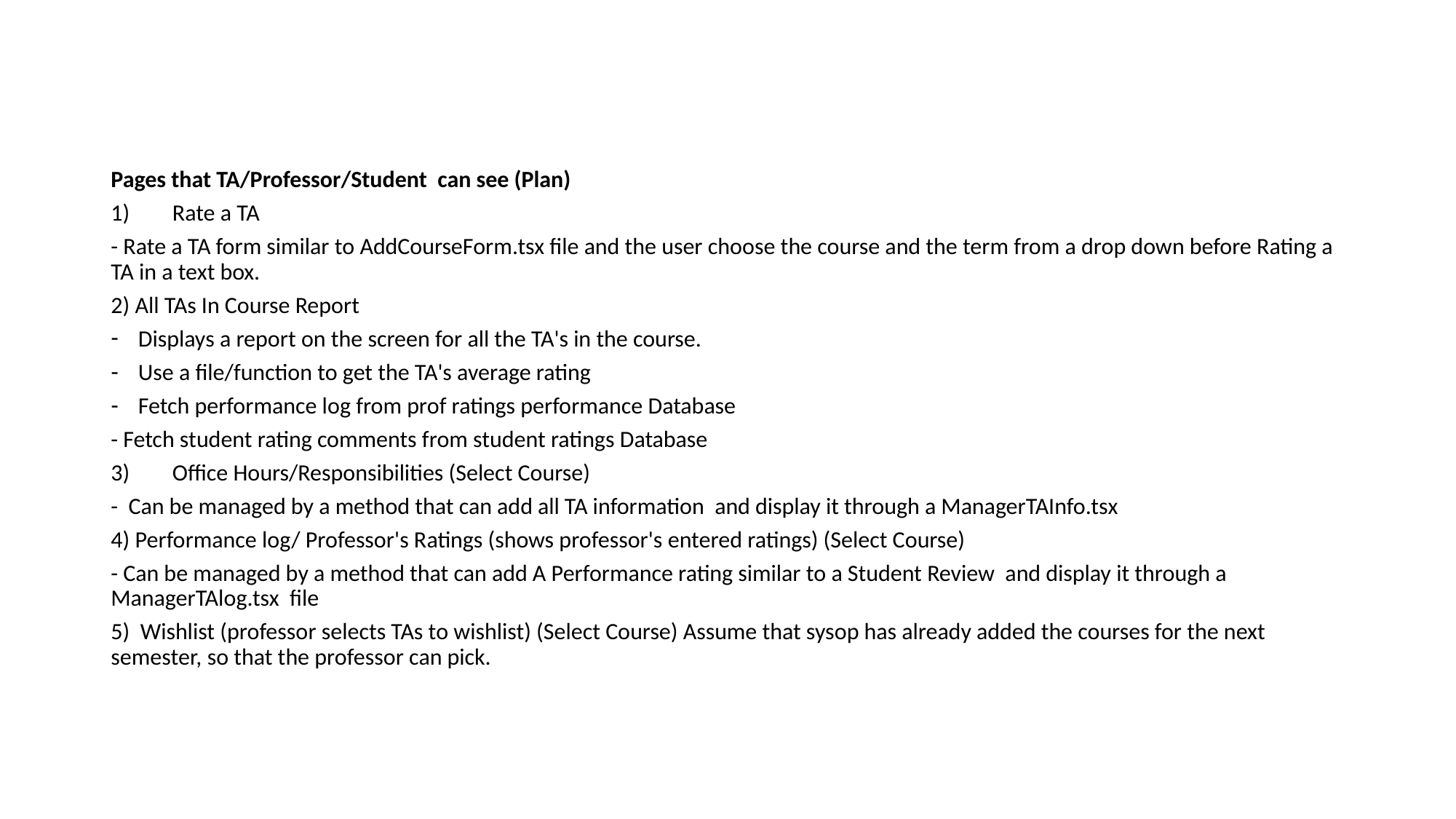

Pages that TA/Professor/Student  can see (Plan)
Rate a TA
- Rate a TA form similar to AddCourseForm.tsx file and the user choose the course and the term from a drop down before Rating a TA in a text box.
2) All TAs In Course Report
Displays a report on the screen for all the TA's in the course.
Use a file/function to get the TA's average rating
Fetch performance log from prof ratings performance Database
- Fetch student rating comments from student ratings Database
Office Hours/Responsibilities (Select Course)
-  Can be managed by a method that can add all TA information  and display it through a ManagerTAInfo.tsx
4) Performance log/ Professor's Ratings (shows professor's entered ratings) (Select Course)
- Can be managed by a method that can add A Performance rating similar to a Student Review  and display it through a ManagerTAlog.tsx  file
5)  Wishlist (professor selects TAs to wishlist) (Select Course) Assume that sysop has already added the courses for the next semester, so that the professor can pick.